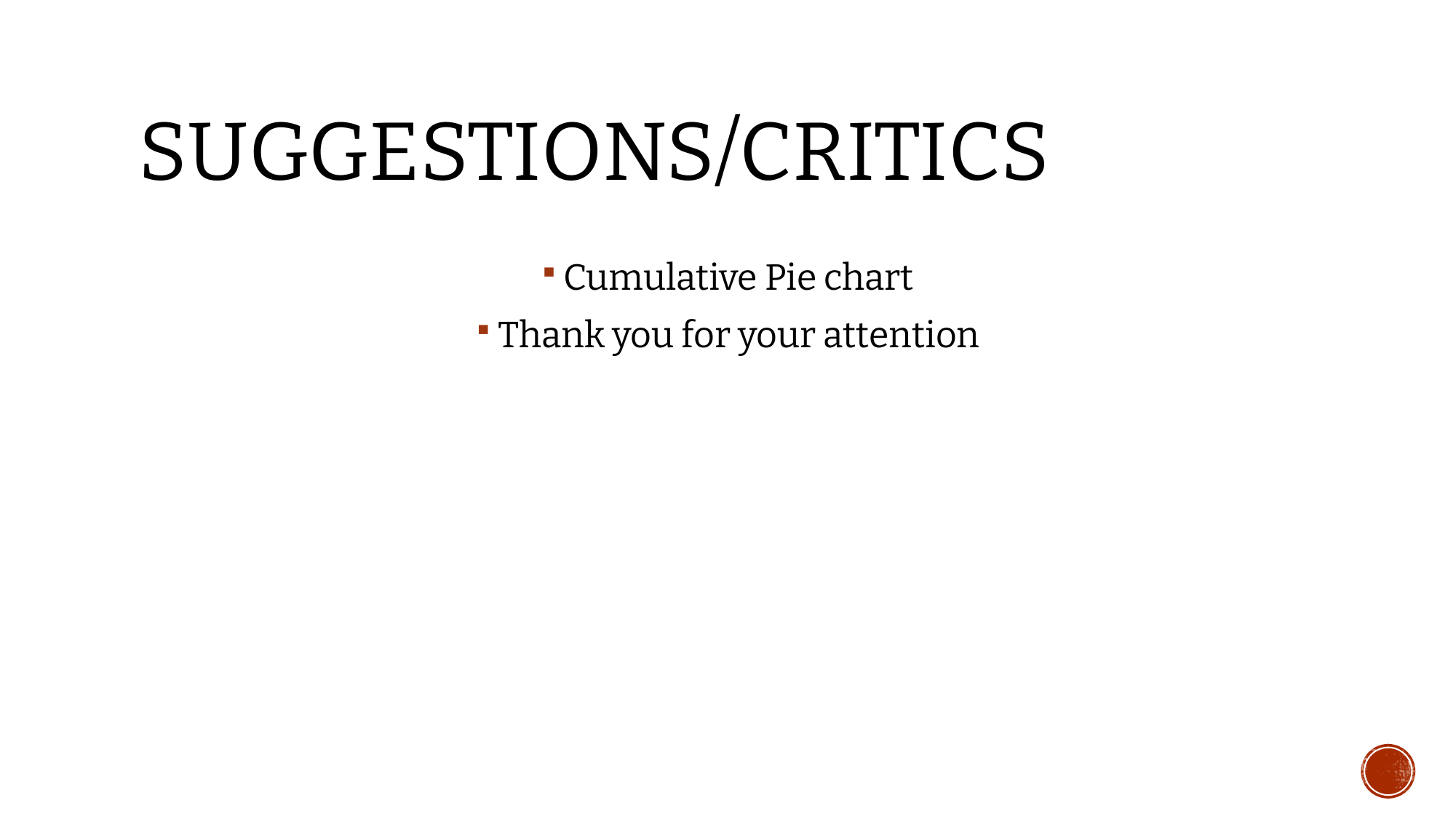

# Suggestions/critics
Cumulative Pie chart
Thank you for your attention